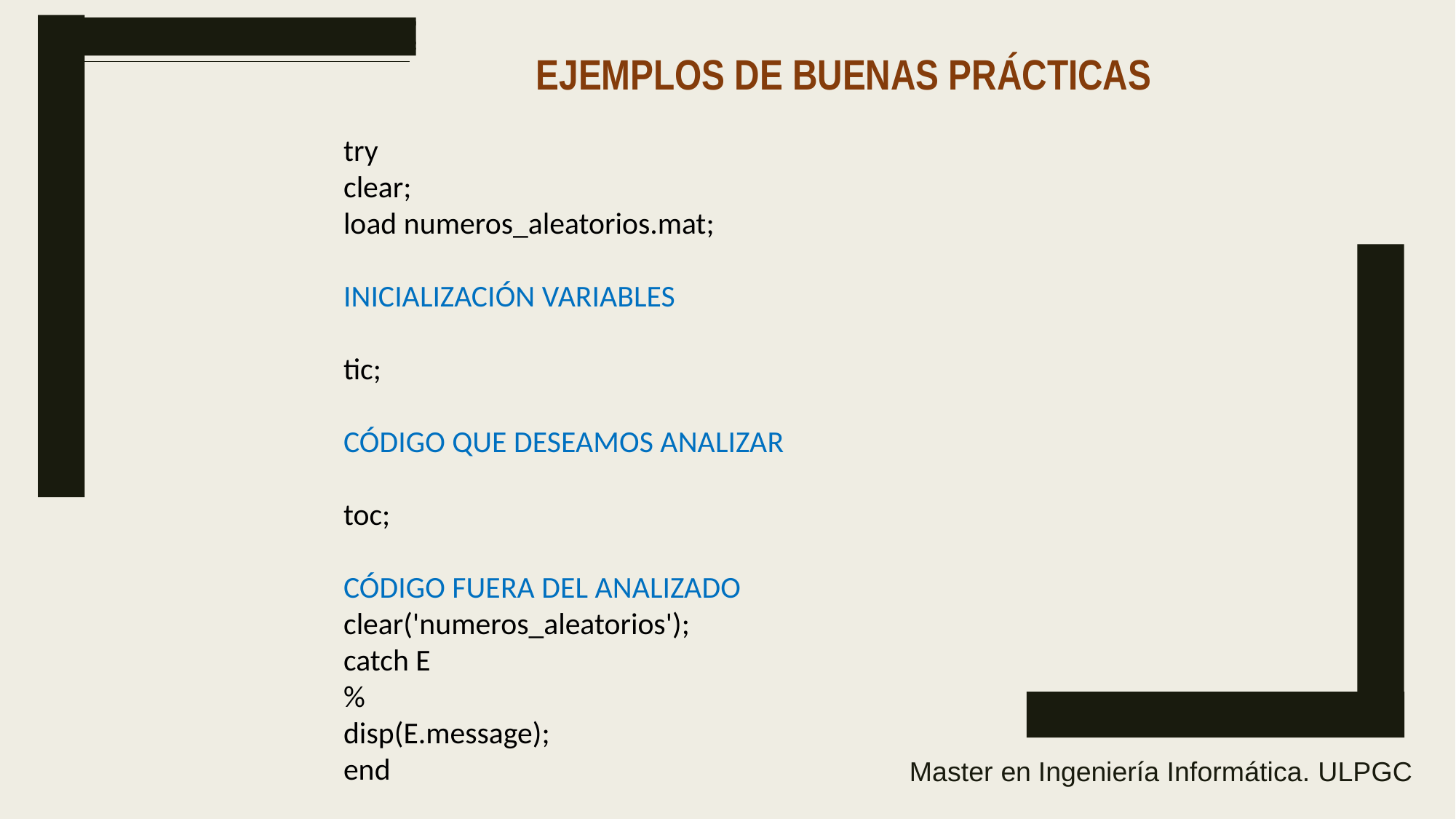

EJEMPLOS DE BUENAS PRÁCTICAS

try
clear;
load numeros_aleatorios.mat;

INICIALIZACIÓN VARIABLES

tic;

CÓDIGO QUE DESEAMOS ANALIZAR

toc;

CÓDIGO FUERA DEL ANALIZADO
clear('numeros_aleatorios');
catch E
%
disp(E.message);
end

Master en Ingeniería Informática. ULPGC